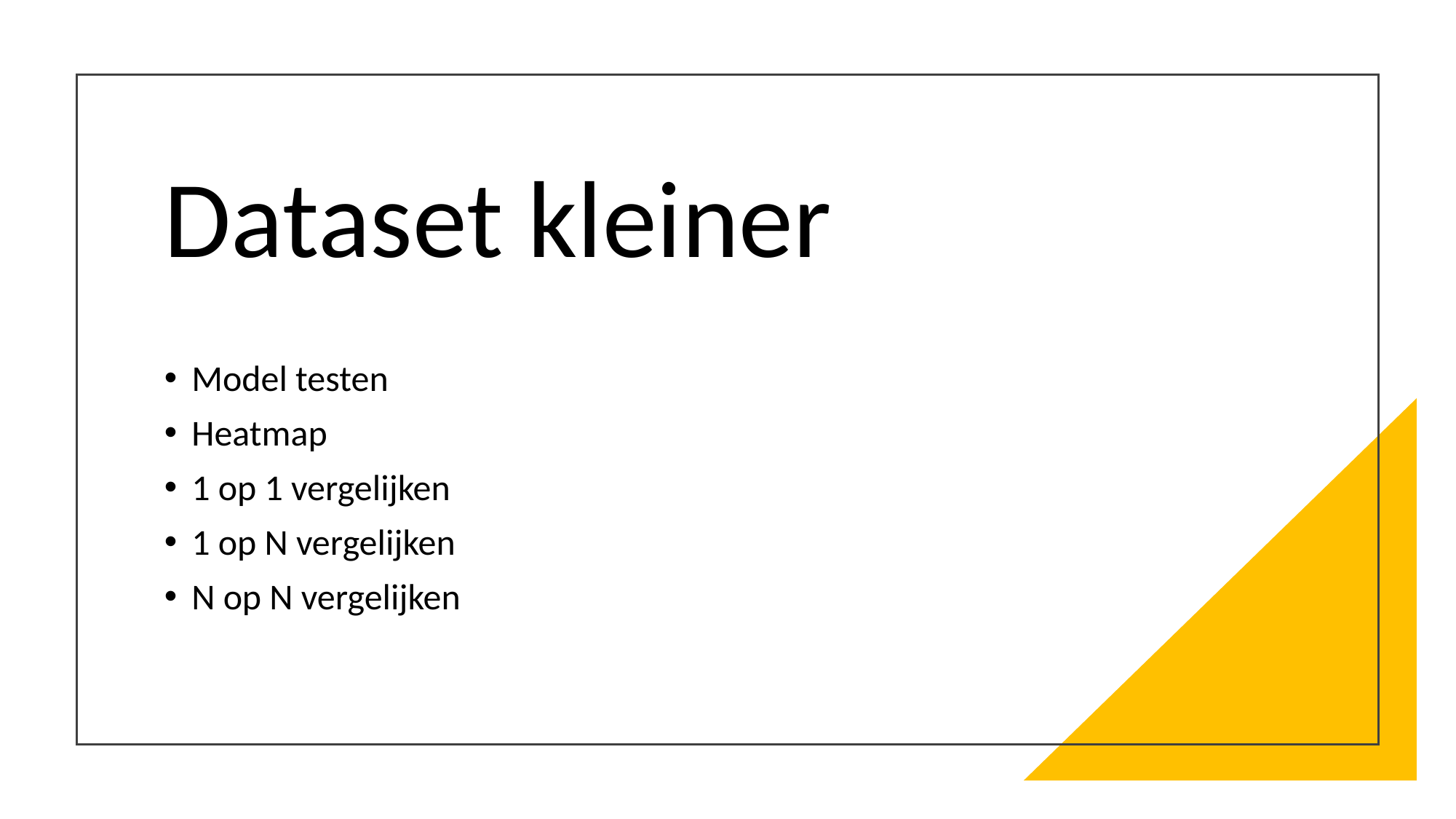

# Dataset kleiner
Model testen
Heatmap
1 op 1 vergelijken
1 op N vergelijken
N op N vergelijken